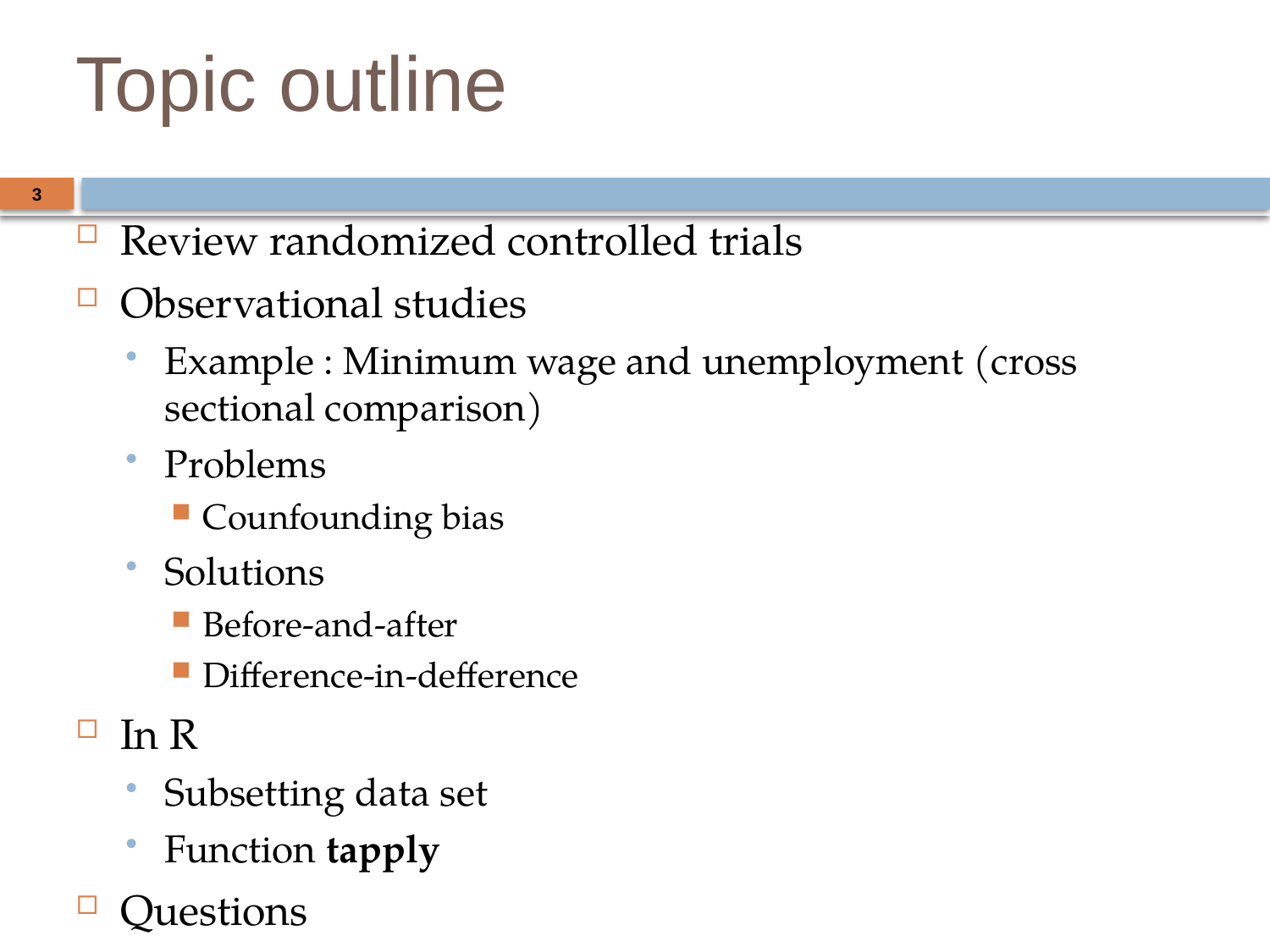

# Topic outline
3
Review randomized controlled trials
Observational studies
Example : Minimum wage and unemployment (cross sectional comparison)
Problems
Counfounding bias
Solutions
Before-and-after
Difference-in-defference
In R
Subsetting data set
Function tapply
Questions